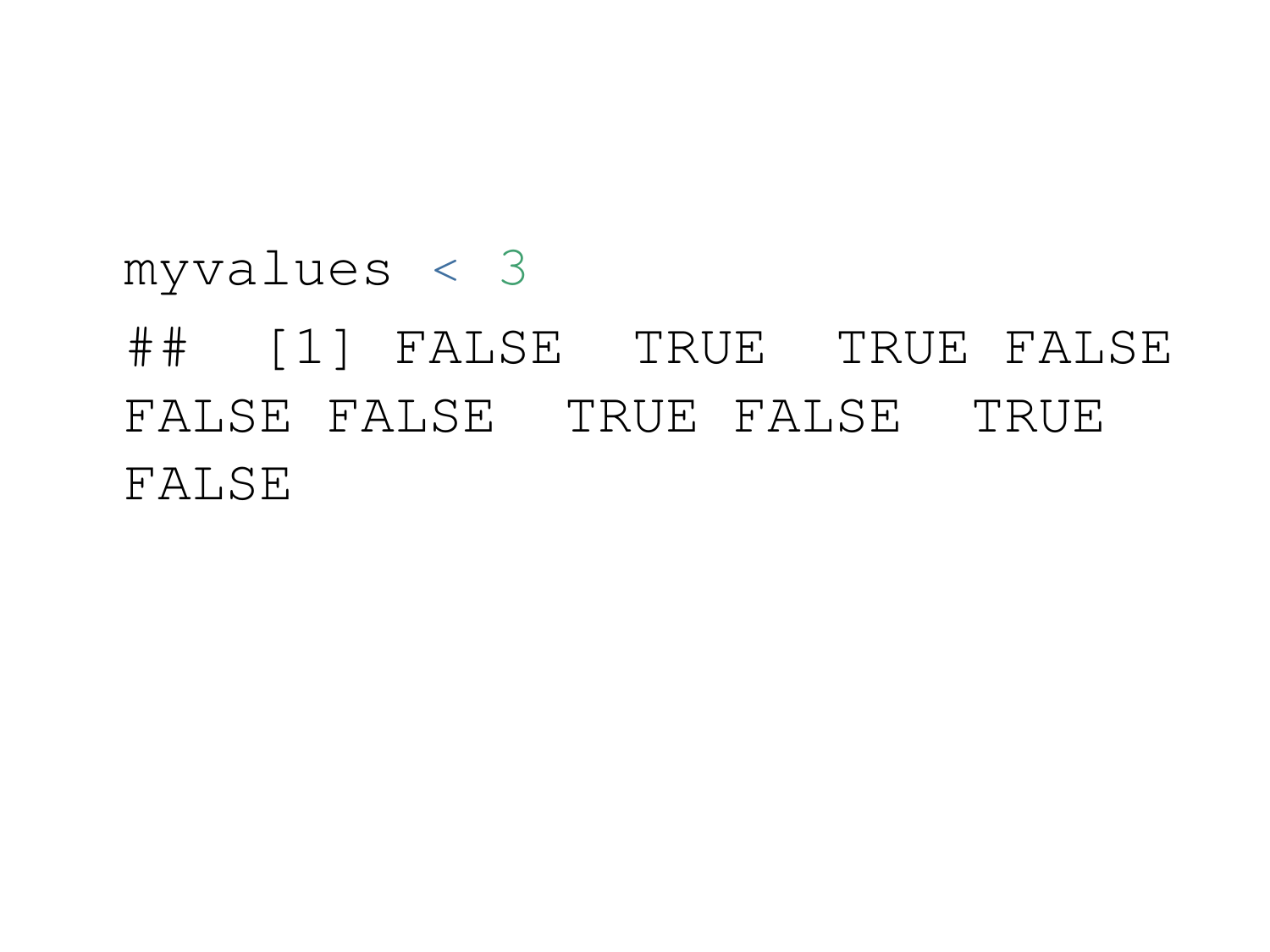

myvalues < 3
##  [1] FALSE  TRUE  TRUE FALSE FALSE FALSE  TRUE FALSE  TRUE FALSE